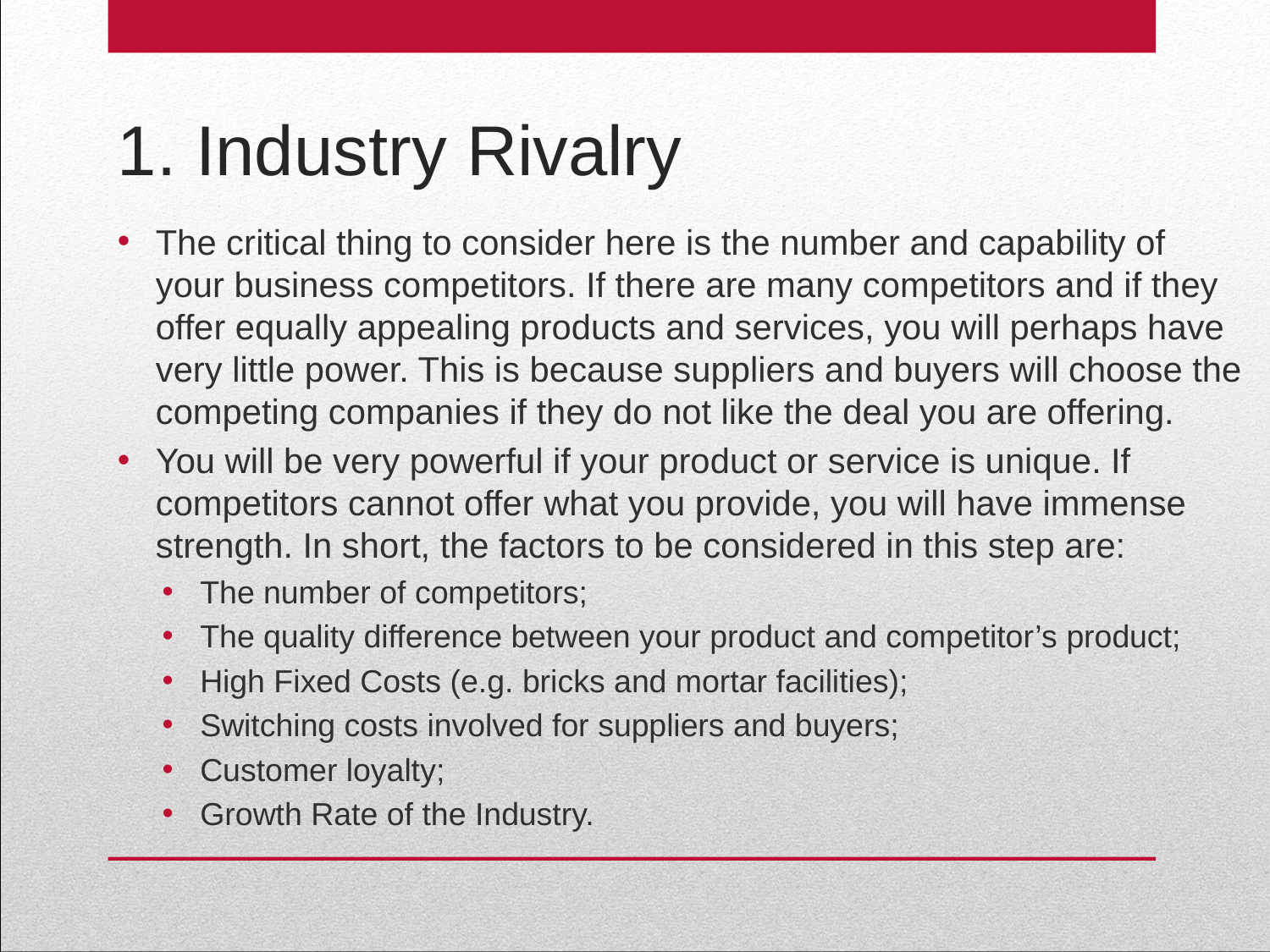

# 1. Industry Rivalry
The critical thing to consider here is the number and capability of your business competitors. If there are many competitors and if they offer equally appealing products and services, you will perhaps have very little power. This is because suppliers and buyers will choose the competing companies if they do not like the deal you are offering.
You will be very powerful if your product or service is unique. If competitors cannot offer what you provide, you will have immense strength. In short, the factors to be considered in this step are:
The number of competitors;
The quality difference between your product and competitor’s product;
High Fixed Costs (e.g. bricks and mortar facilities);
Switching costs involved for suppliers and buyers;
Customer loyalty;
Growth Rate of the Industry.